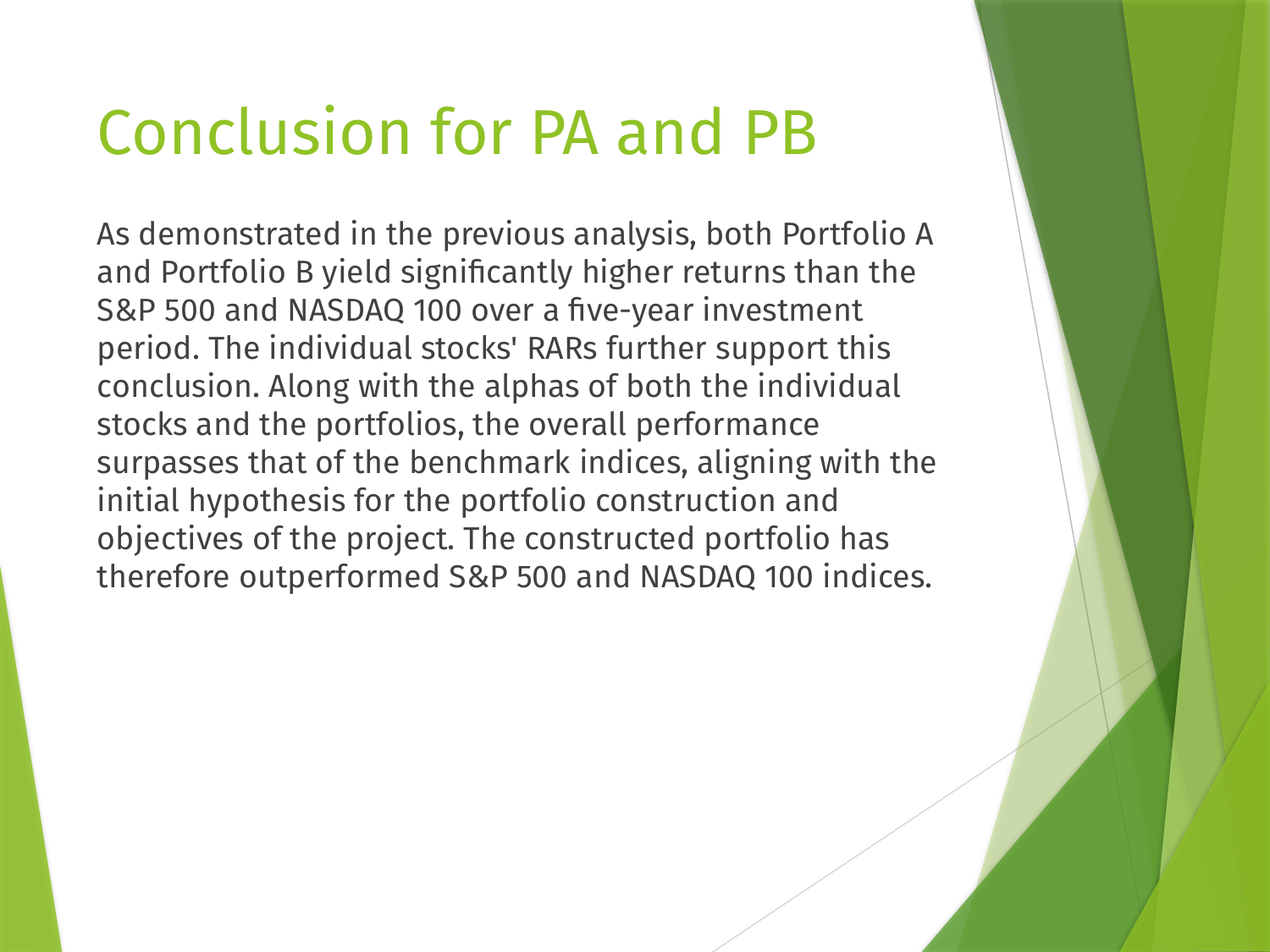

# Conclusion for PA and PB
As demonstrated in the previous analysis, both Portfolio A and Portfolio B yield significantly higher returns than the S&P 500 and NASDAQ 100 over a five-year investment period. The individual stocks' RARs further support this conclusion. Along with the alphas of both the individual stocks and the portfolios, the overall performance surpasses that of the benchmark indices, aligning with the initial hypothesis for the portfolio construction and objectives of the project. The constructed portfolio has therefore outperformed S&P 500 and NASDAQ 100 indices.